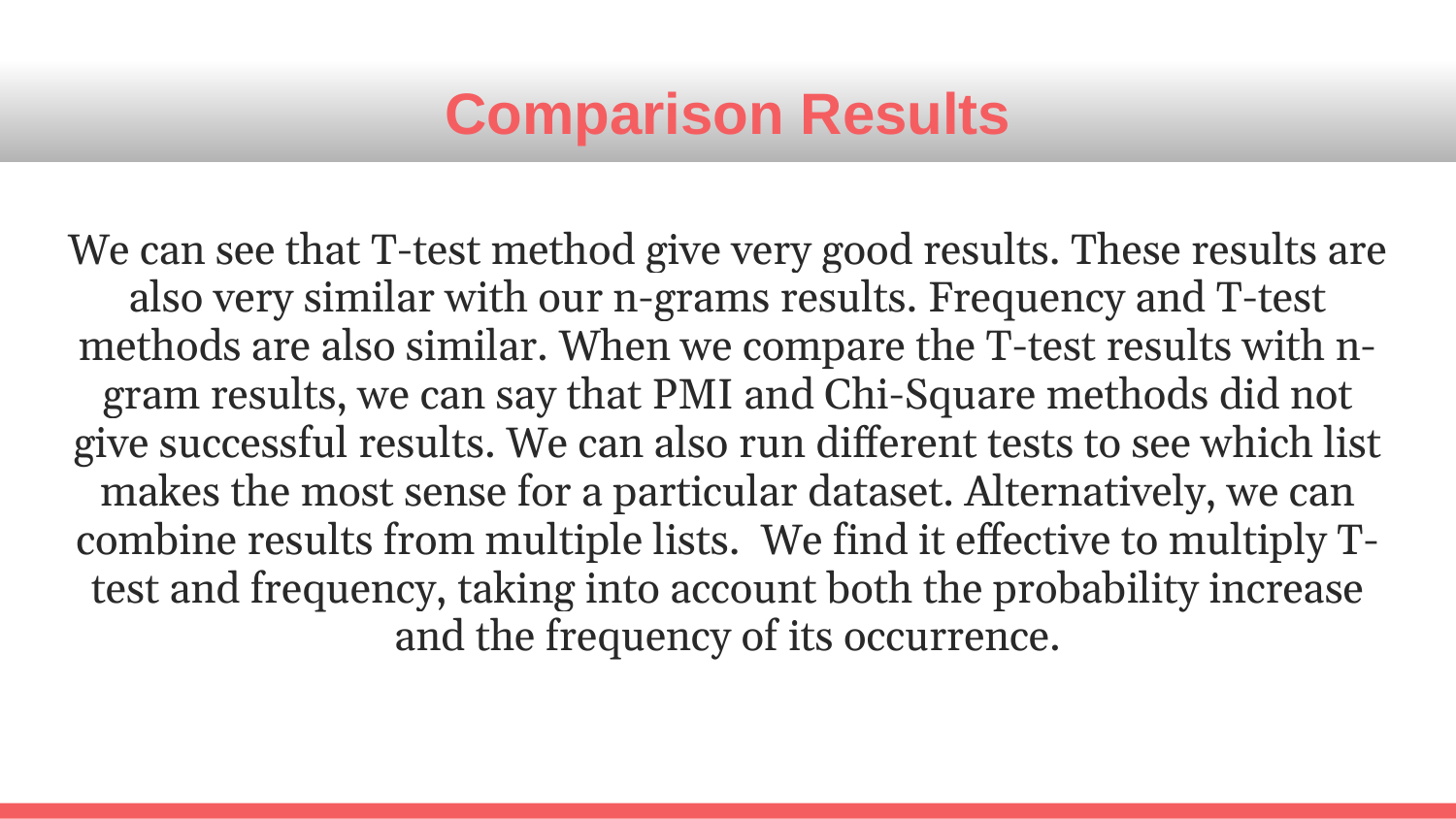

# Comparison Results

We can see that T-test method give very good results. These results are also very similar with our n-grams results. Frequency and T-test methods are also similar. When we compare the T-test results with n-gram results, we can say that PMI and Chi-Square methods did not give successful results. We can also run different tests to see which list makes the most sense for a particular dataset. Alternatively, we can combine results from multiple lists.  We find it effective to multiply T-test and frequency, taking into account both the probability increase and the frequency of its occurrence.